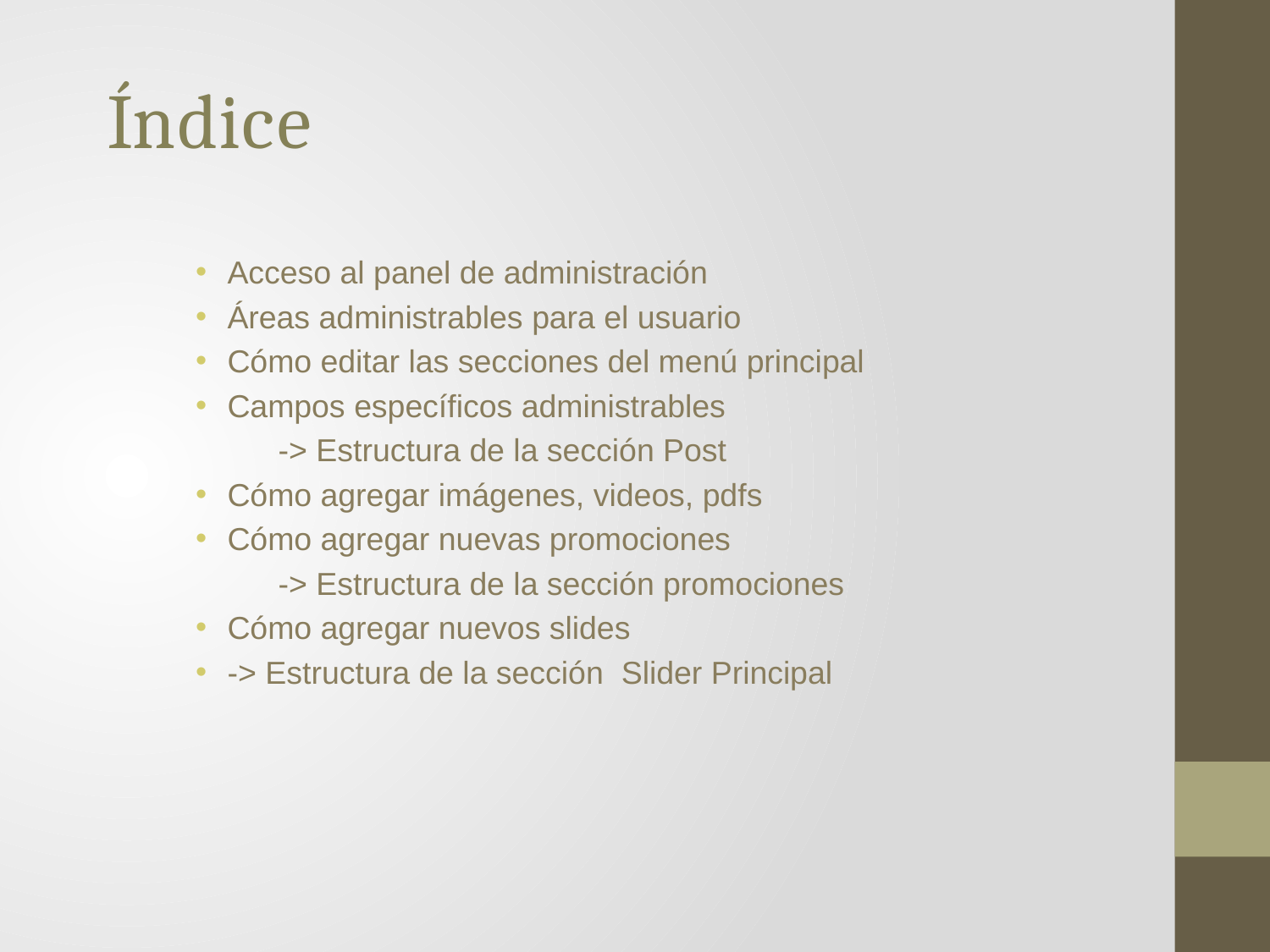

Índice
Acceso al panel de administración
Áreas administrables para el usuario
Cómo editar las secciones del menú principal
Campos específicos administrables
-> Estructura de la sección Post
Cómo agregar imágenes, videos, pdfs
Cómo agregar nuevas promociones
-> Estructura de la sección promociones
Cómo agregar nuevos slides
-> Estructura de la sección  Slider Principal